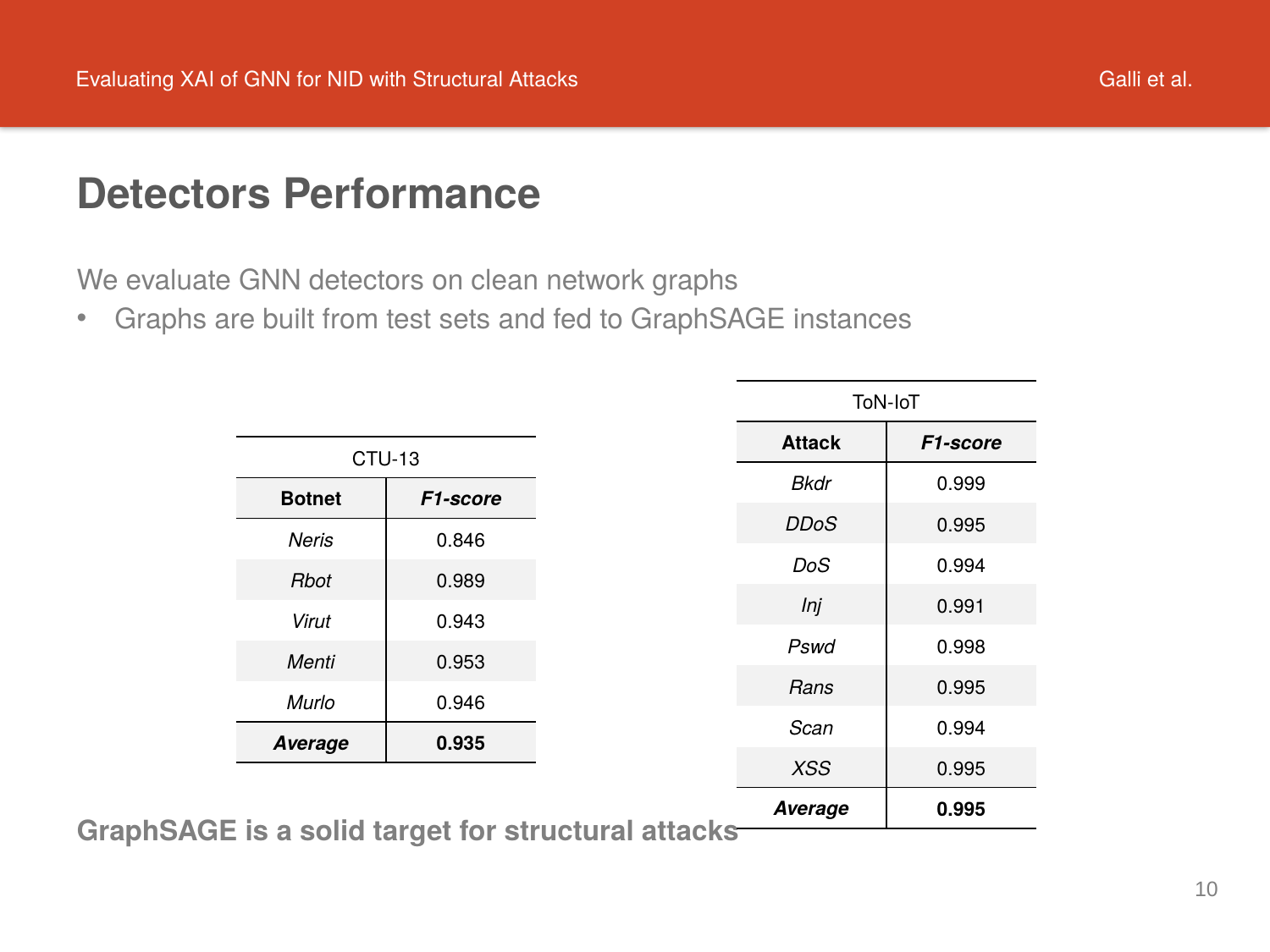

Evaluating XAI of GNN for NID with Structural Attacks
Galli et al.
# Detectors Performance
We evaluate GNN detectors on clean network graphs
Graphs are built from test sets and fed to GraphSAGE instances

GraphSAGE is a solid target for structural attacks
| ToN-IoT |  |
| --- | --- |
| Attack | F1-score |
| Bkdr | 0.999 |
| DDoS | 0.995 |
| DoS | 0.994 |
| Inj | 0.991 |
| Pswd | 0.998 |
| Rans | 0.995 |
| Scan | 0.994 |
| XSS | 0.995 |
| Average | 0.995 |
| CTU-13 |  |
| --- | --- |
| Botnet | F1-score |
| Neris | 0.846 |
| Rbot | 0.989 |
| Virut | 0.943 |
| Menti | 0.953 |
| Murlo | 0.946 |
| Average | 0.935 |
10